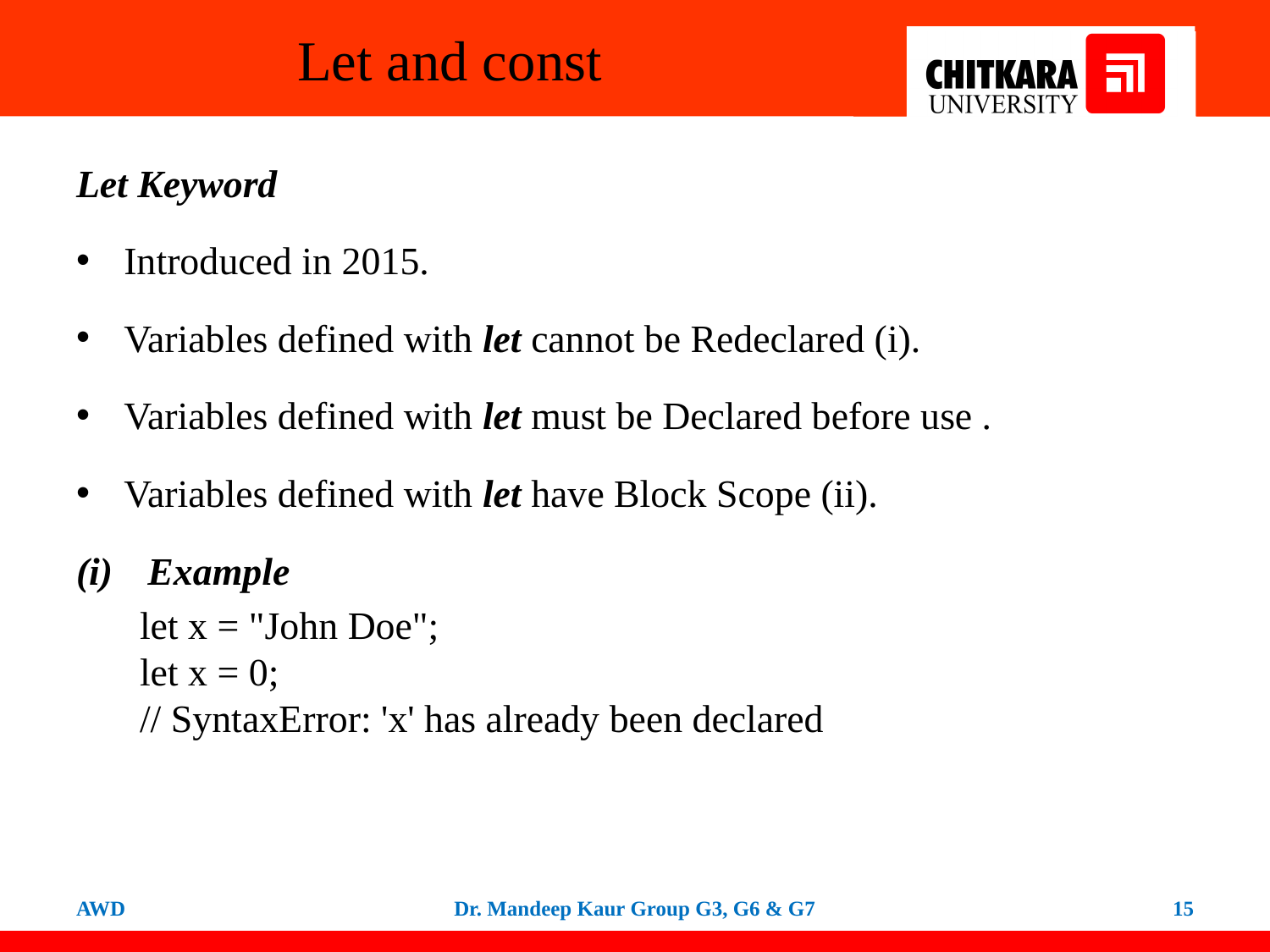

# Let and const
Let Keyword
Introduced in 2015.
Variables defined with let cannot be Redeclared (i).
Variables defined with let must be Declared before use .
Variables defined with let have Block Scope (ii).
Example
	let x = "John Doe";
let x = 0;
// SyntaxError: 'x' has already been declared

AWD
Dr. Mandeep Kaur Group G3, G6 & G7
15